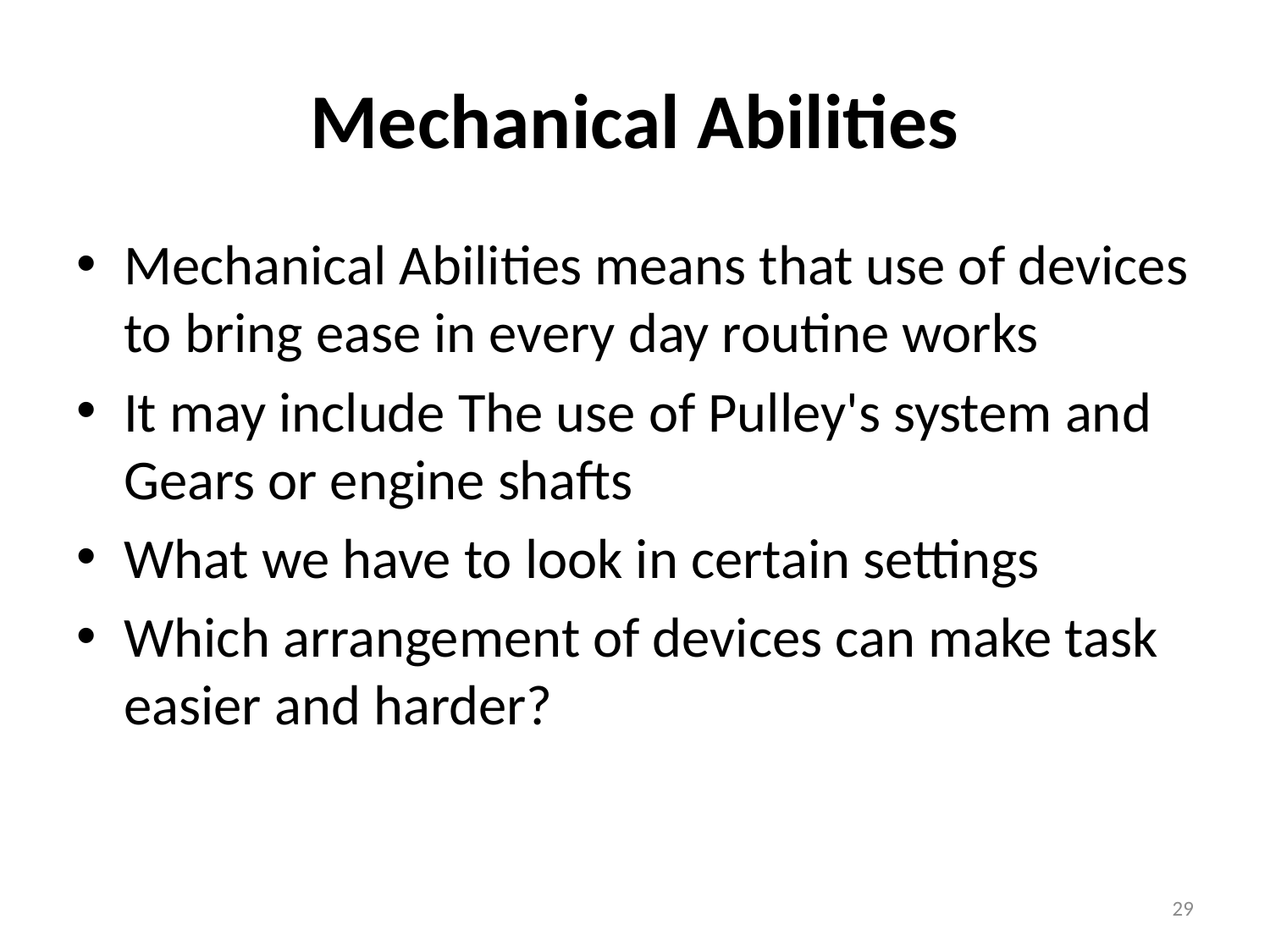

# Mechanical Abilities
Mechanical Abilities means that use of devices to bring ease in every day routine works
It may include The use of Pulley's system and Gears or engine shafts
What we have to look in certain settings
Which arrangement of devices can make task easier and harder?

29